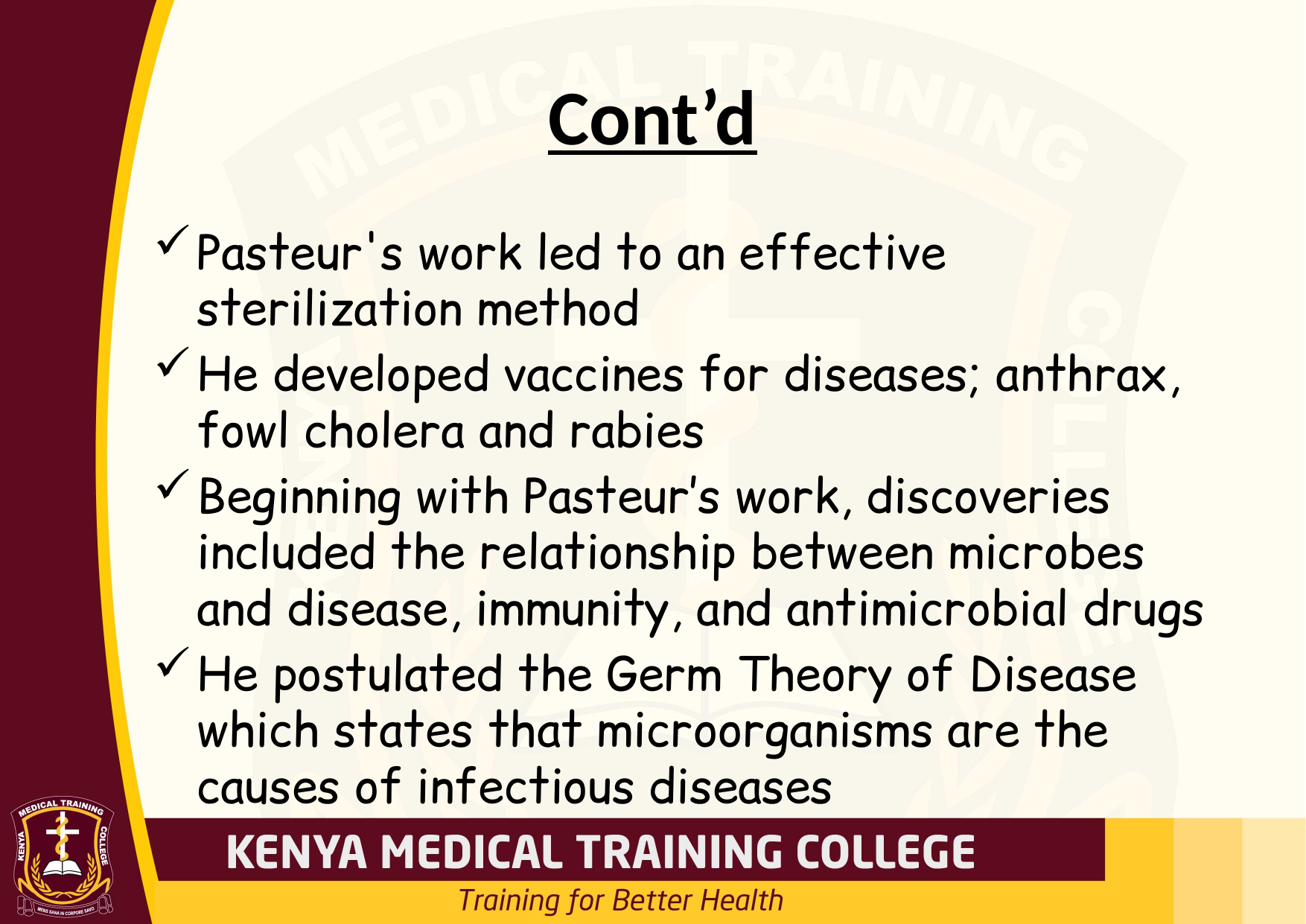

# Cont’d
Pasteur's work led to an effective sterilization method
He developed vaccines for diseases; anthrax, fowl cholera and rabies
Beginning with Pasteur’s work, discoveries included the relationship between microbes and disease, immunity, and antimicrobial drugs
He postulated the Germ Theory of Disease which states that microorganisms are the causes of infectious diseases